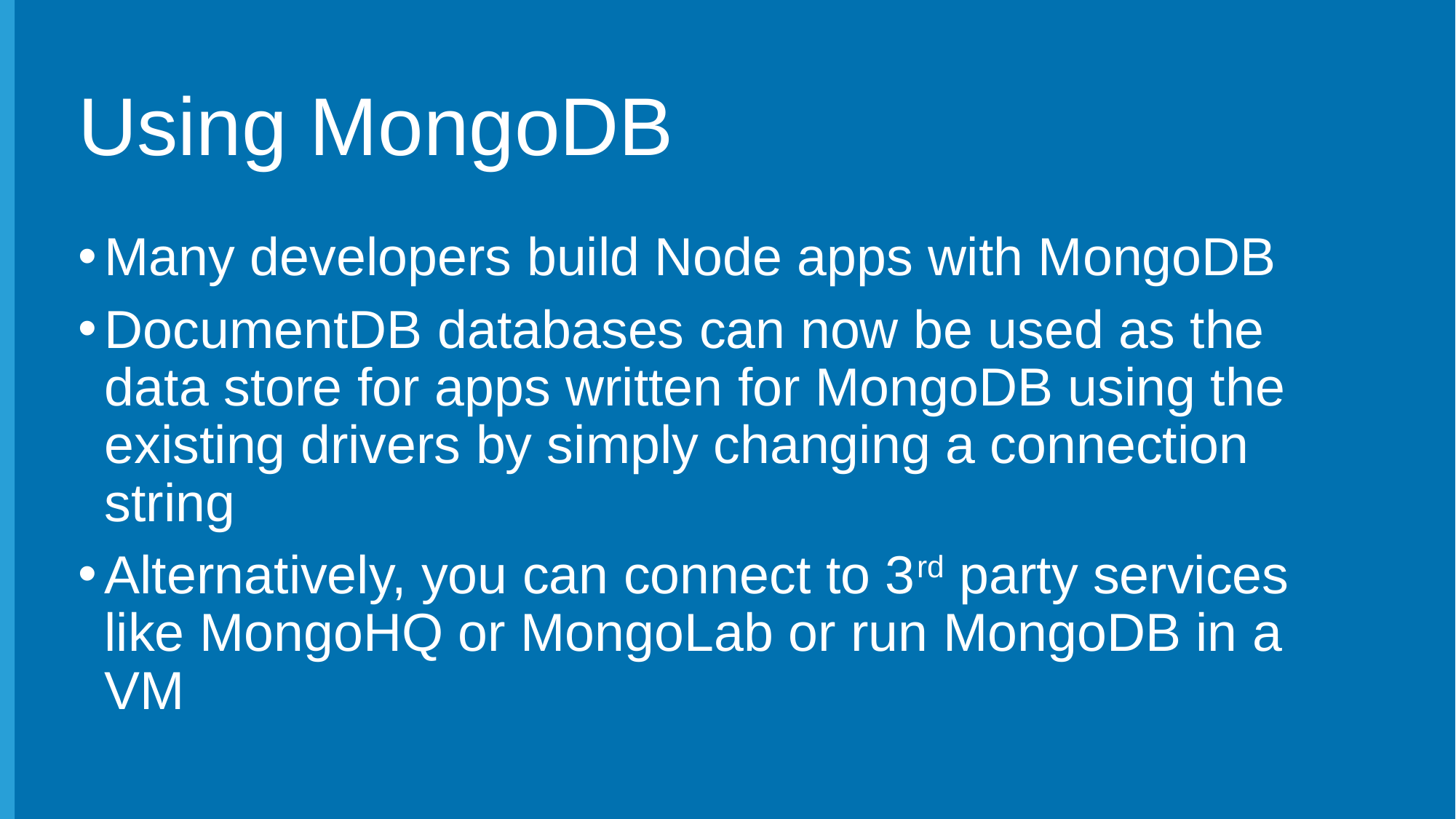

# Using MongoDB
Many developers build Node apps with MongoDB
DocumentDB databases can now be used as the data store for apps written for MongoDB using the existing drivers by simply changing a connection string
Alternatively, you can connect to 3rd party services like MongoHQ or MongoLab or run MongoDB in a VM